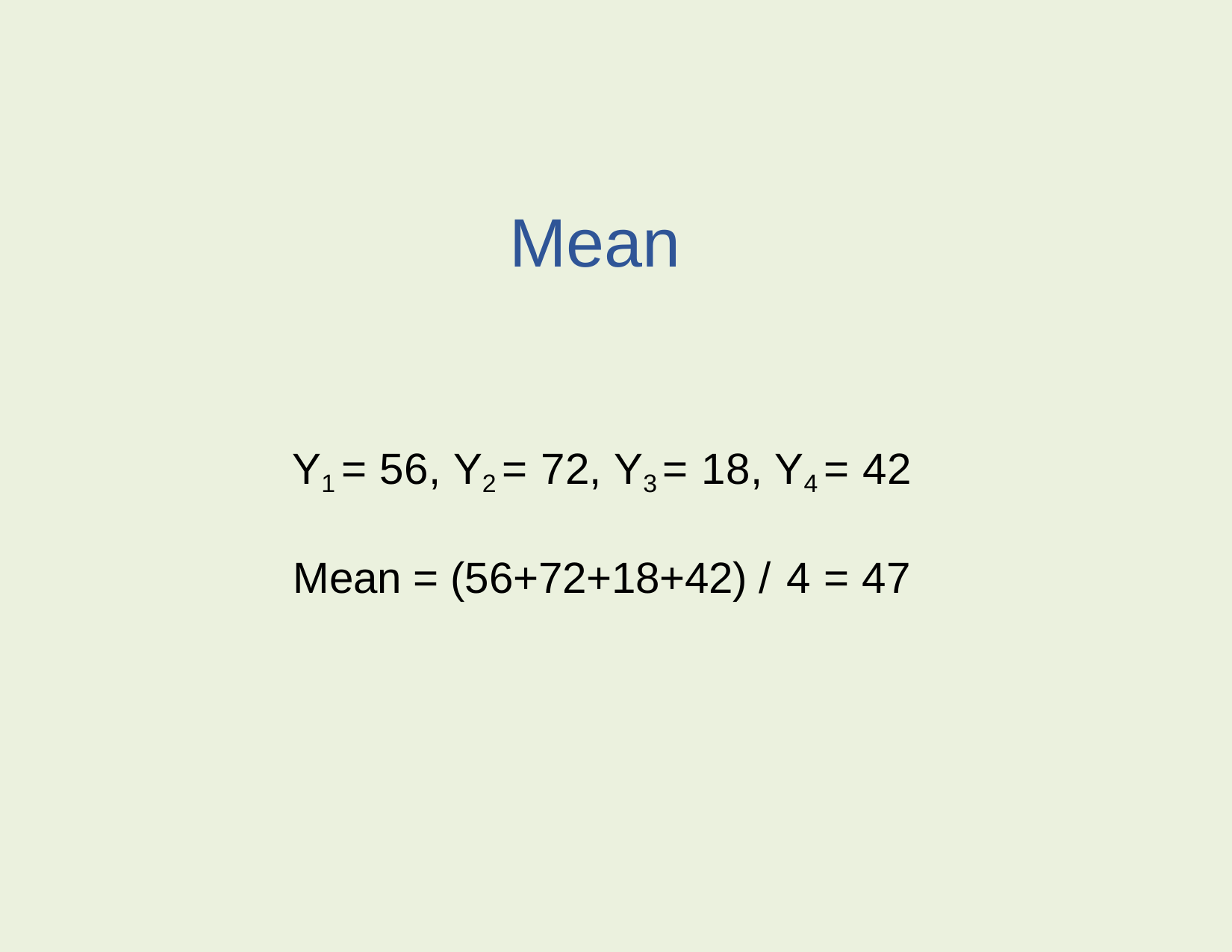

# Mean
Y1 = 56, Y2 = 72, Y3 = 18, Y4 = 42

Mean = (56+72+18+42) / 4 = 47